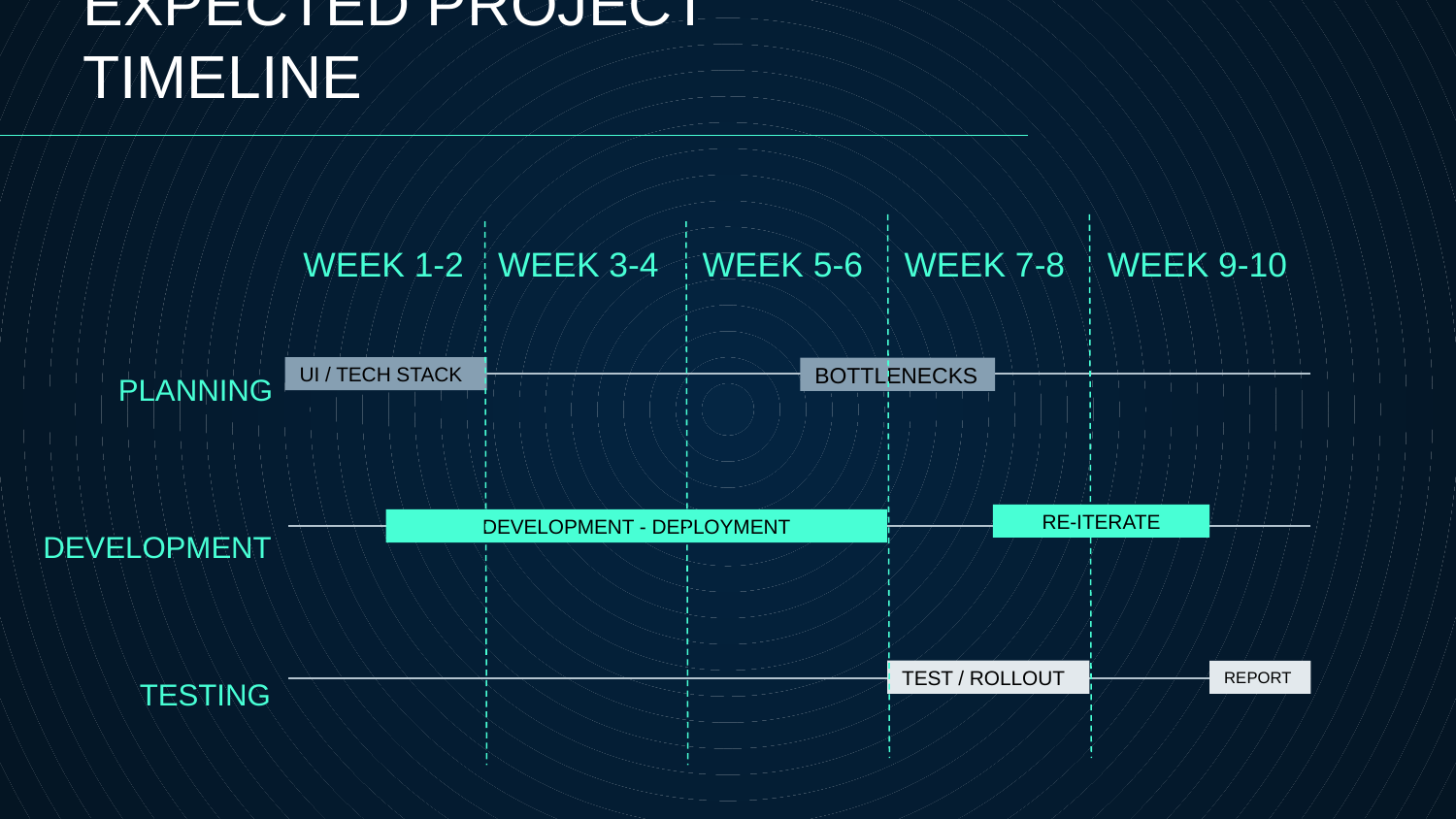

EXPECTED PROJECT TIMELINE
WEEK 1-2
WEEK 3-4
PLANNING
UI / TECH STACK
BOTTLENECKS
DEVELOPMENT - DEPLOYMENT
TEST / ROLLOUT
WEEK 5-6
WEEK 7-8
WEEK 9-10
DEVELOPMENT
RE-ITERATE
TESTING
REPORT